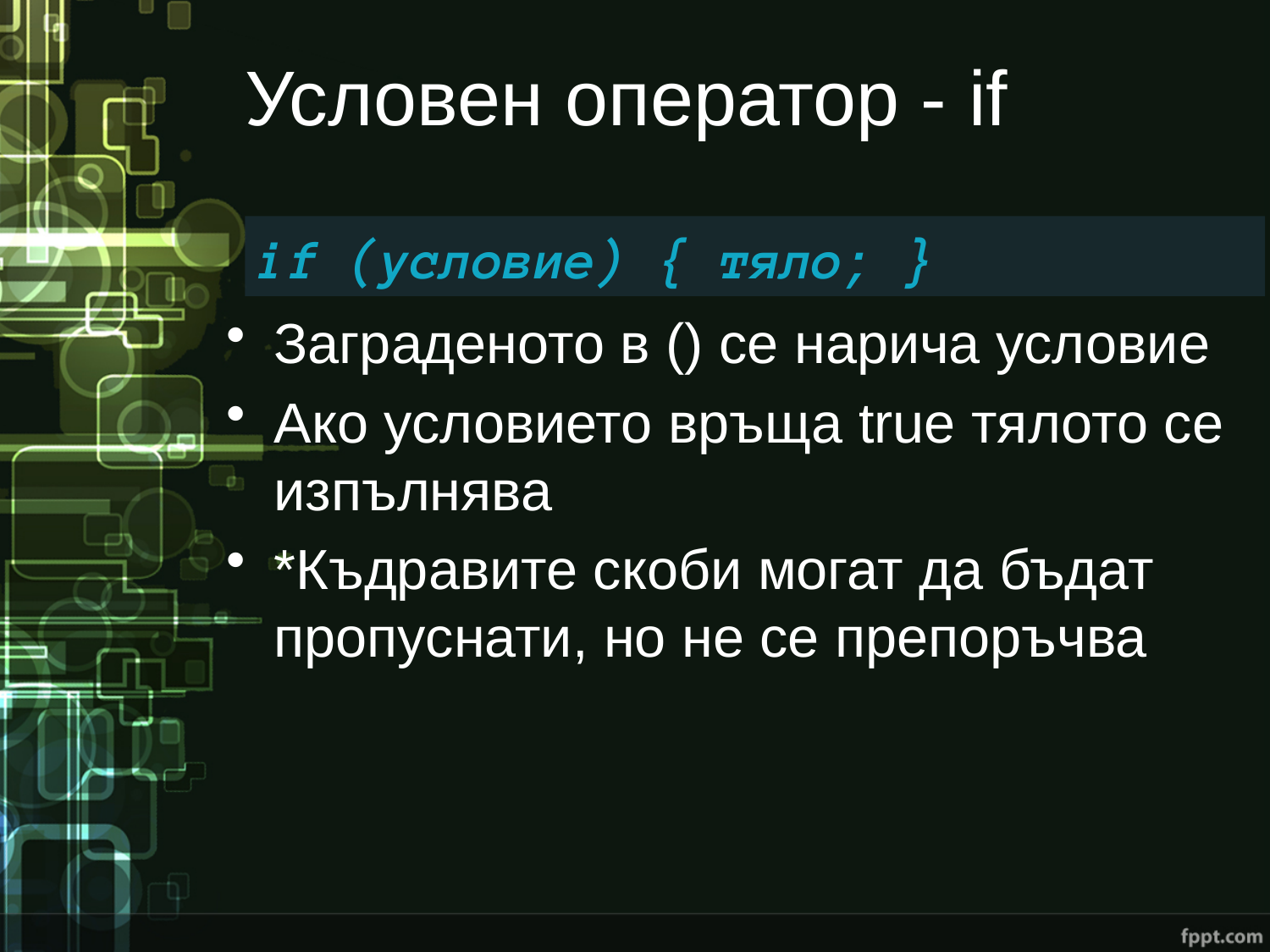

# Условен оператор - if
if (условие) { тяло; }

Заграденото в () се нарича условие
Ако условието връща true тялото се изпълнява
*Къдравите скоби могат да бъдат пропуснати, но не се препоръчва